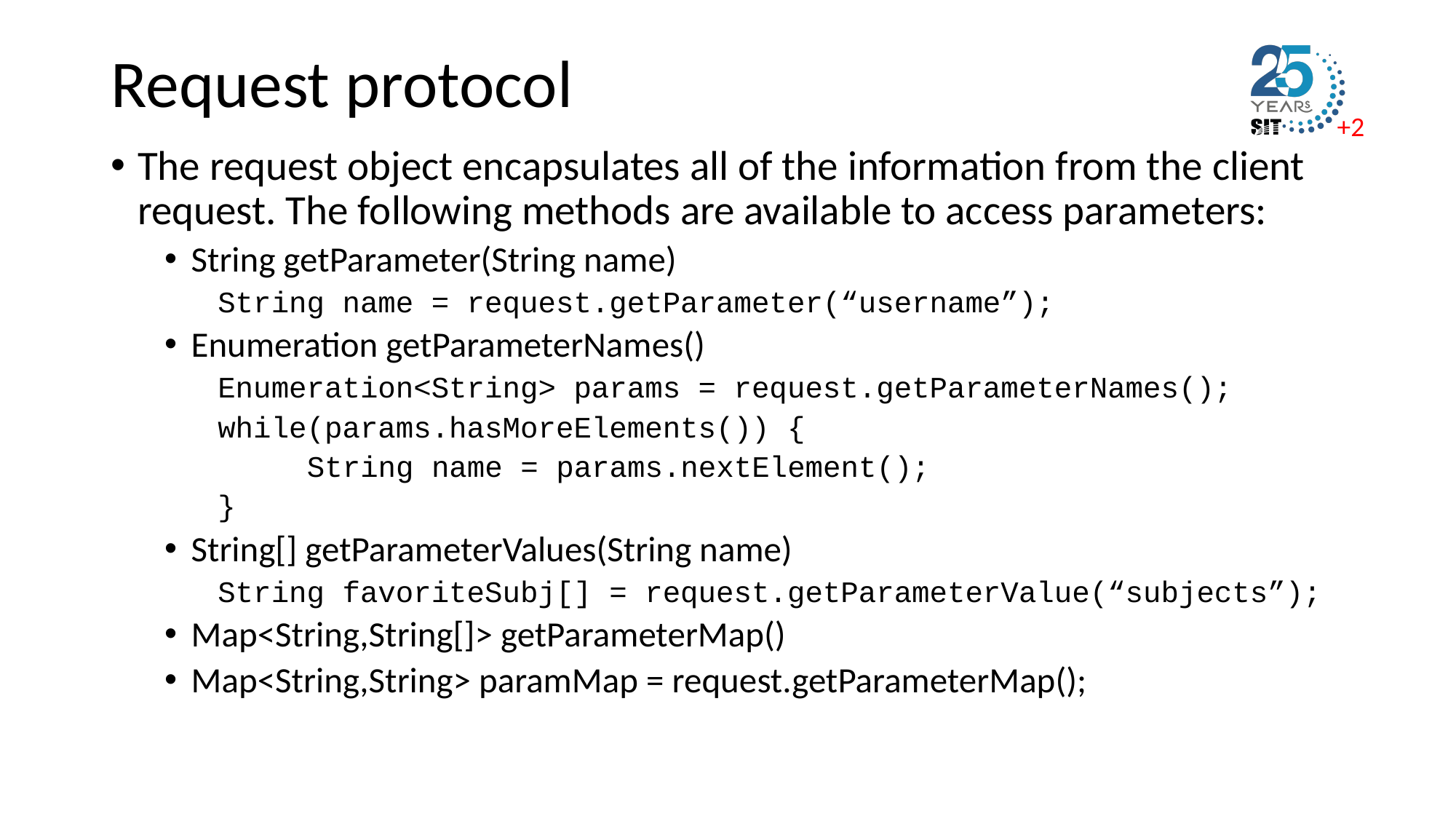

# Request protocol
The request object encapsulates all of the information from the client request. The following methods are available to access parameters:
String getParameter(String name)
String name = request.getParameter(“username”);
Enumeration getParameterNames()
Enumeration<String> params = request.getParameterNames();
while(params.hasMoreElements()) {
     String name = params.nextElement();
}
String[] getParameterValues(String name)
String favoriteSubj[] = request.getParameterValue(“subjects”);
Map<String,String[]> getParameterMap()
Map<String,String> paramMap = request.getParameterMap();